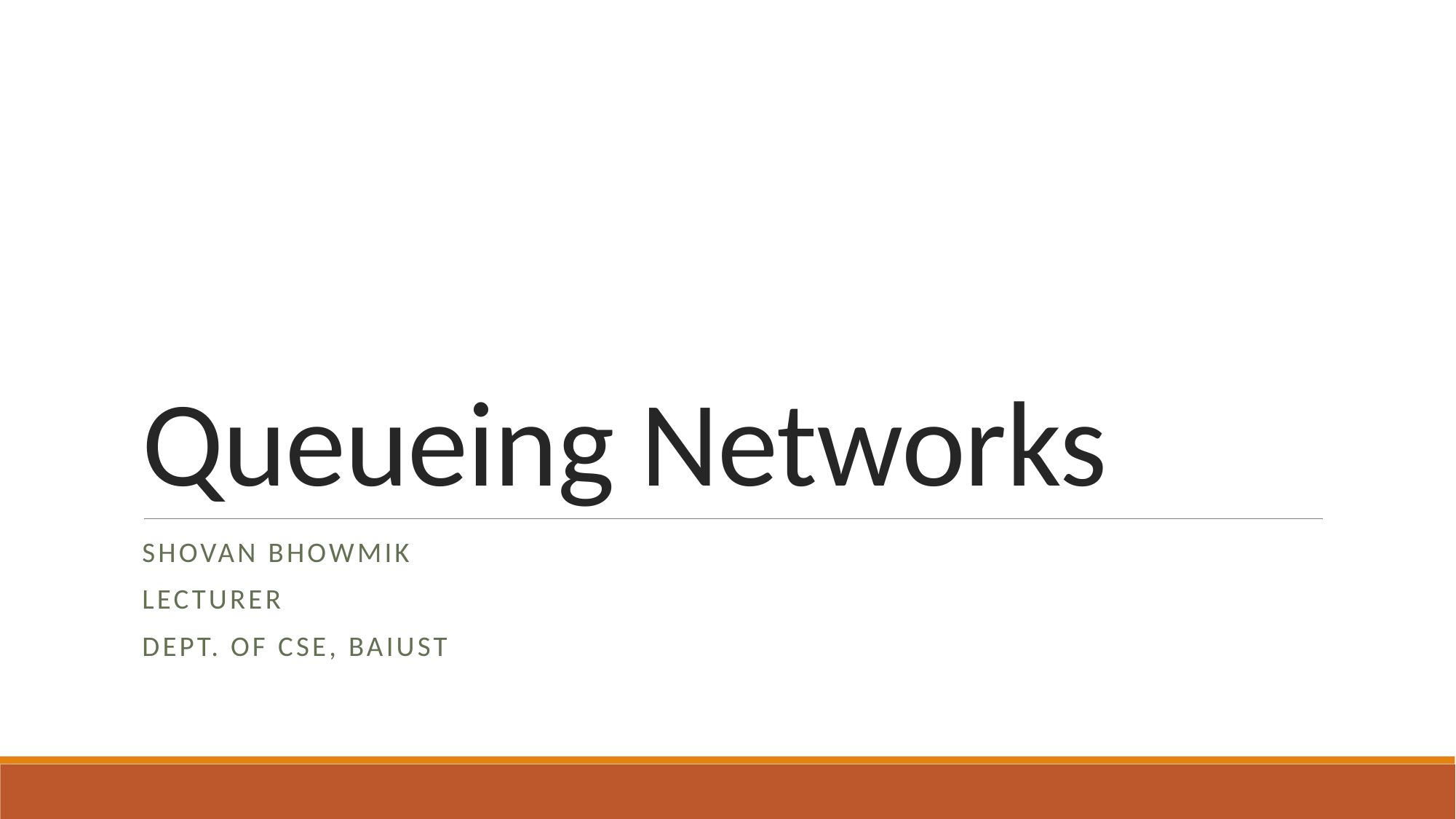

# Queueing Networks
Shovan Bhowmik
Lecturer
Dept. of cse, baiust